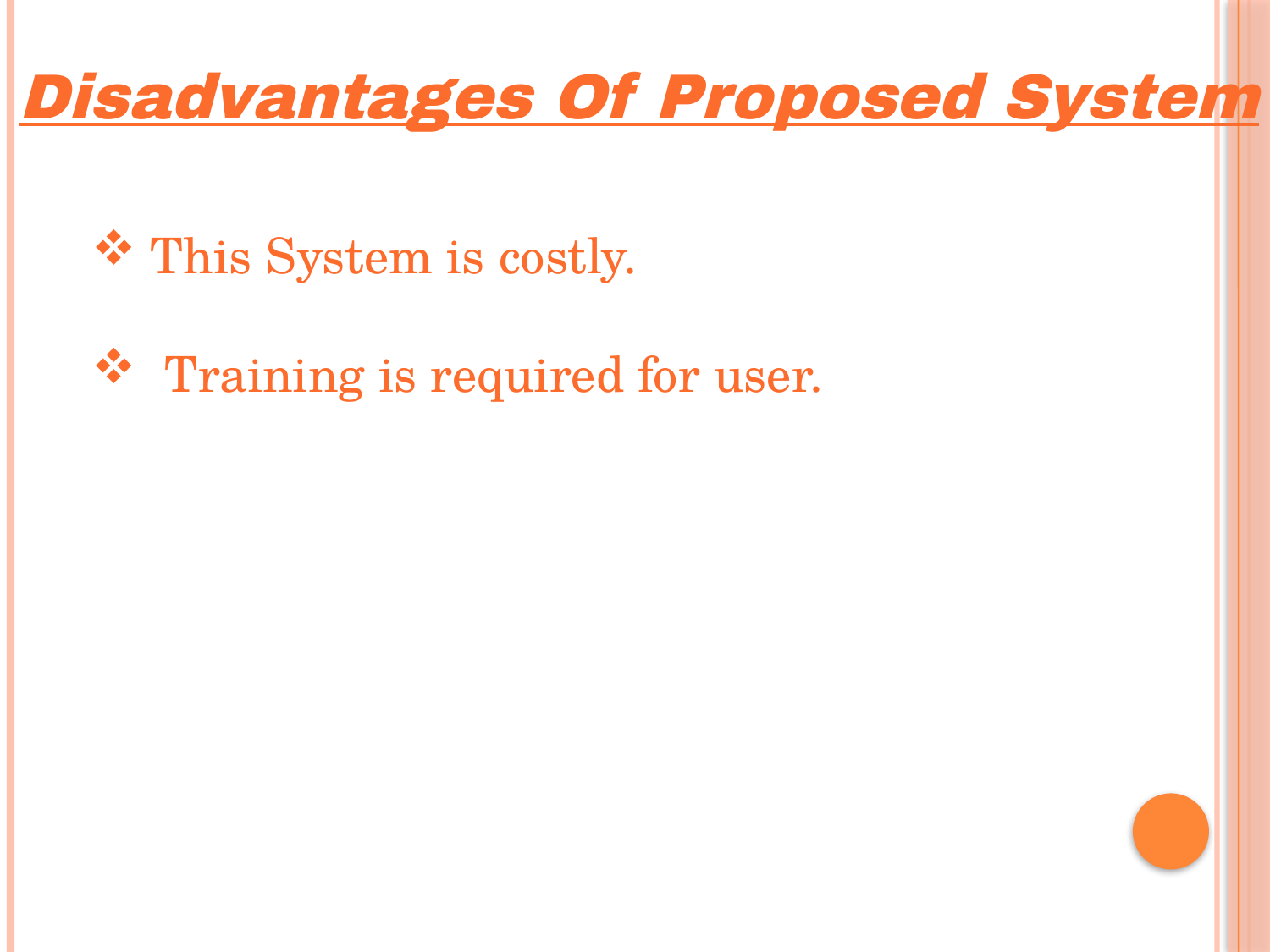

Disadvantages Of Proposed System
 This System is costly.

  Training is required for user.